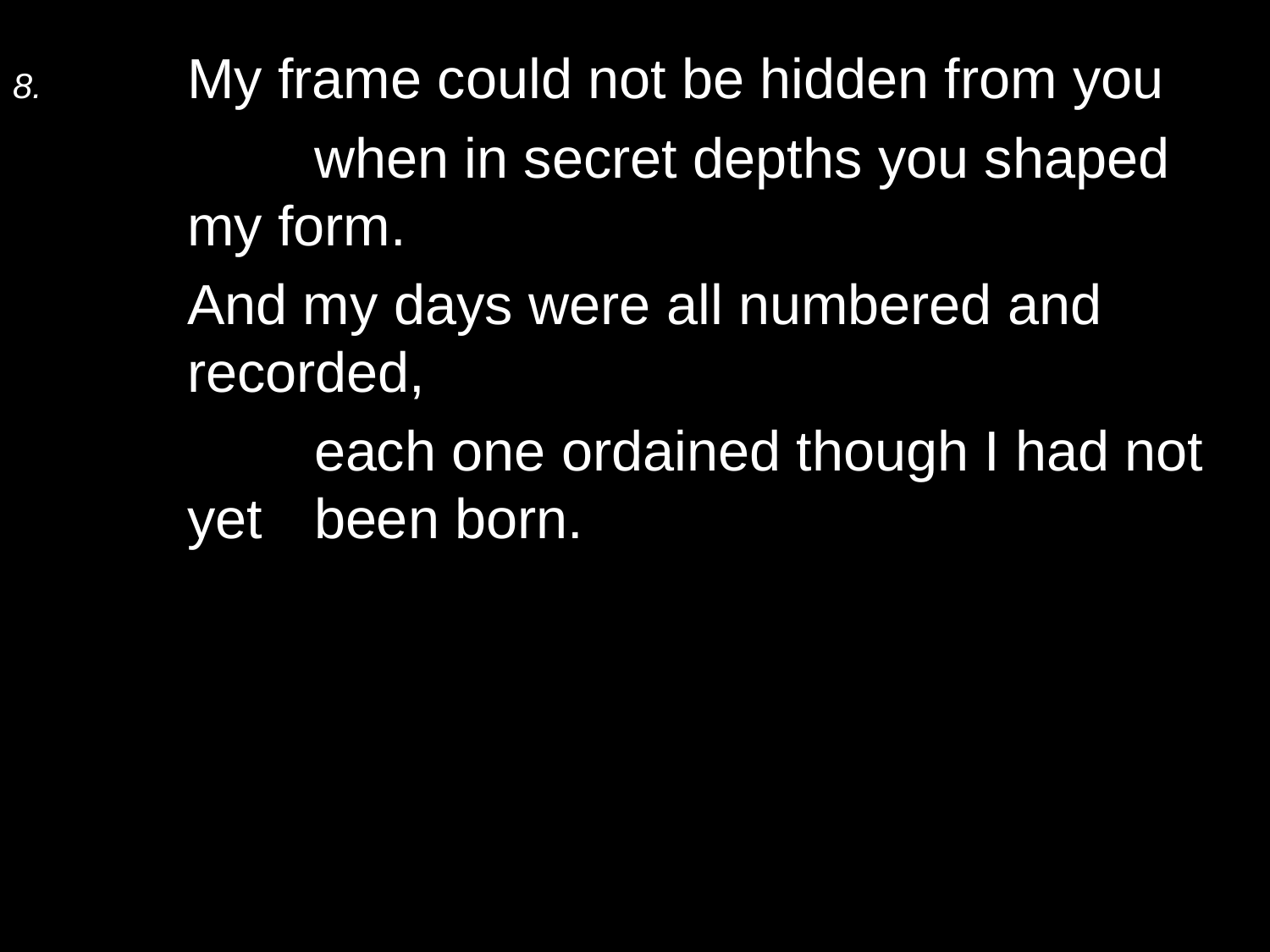

8.	My frame could not be hidden from you
		when in secret depths you shaped my form.
	And my days were all numbered and recorded,
		each one ordained though I had not yet 	been born.